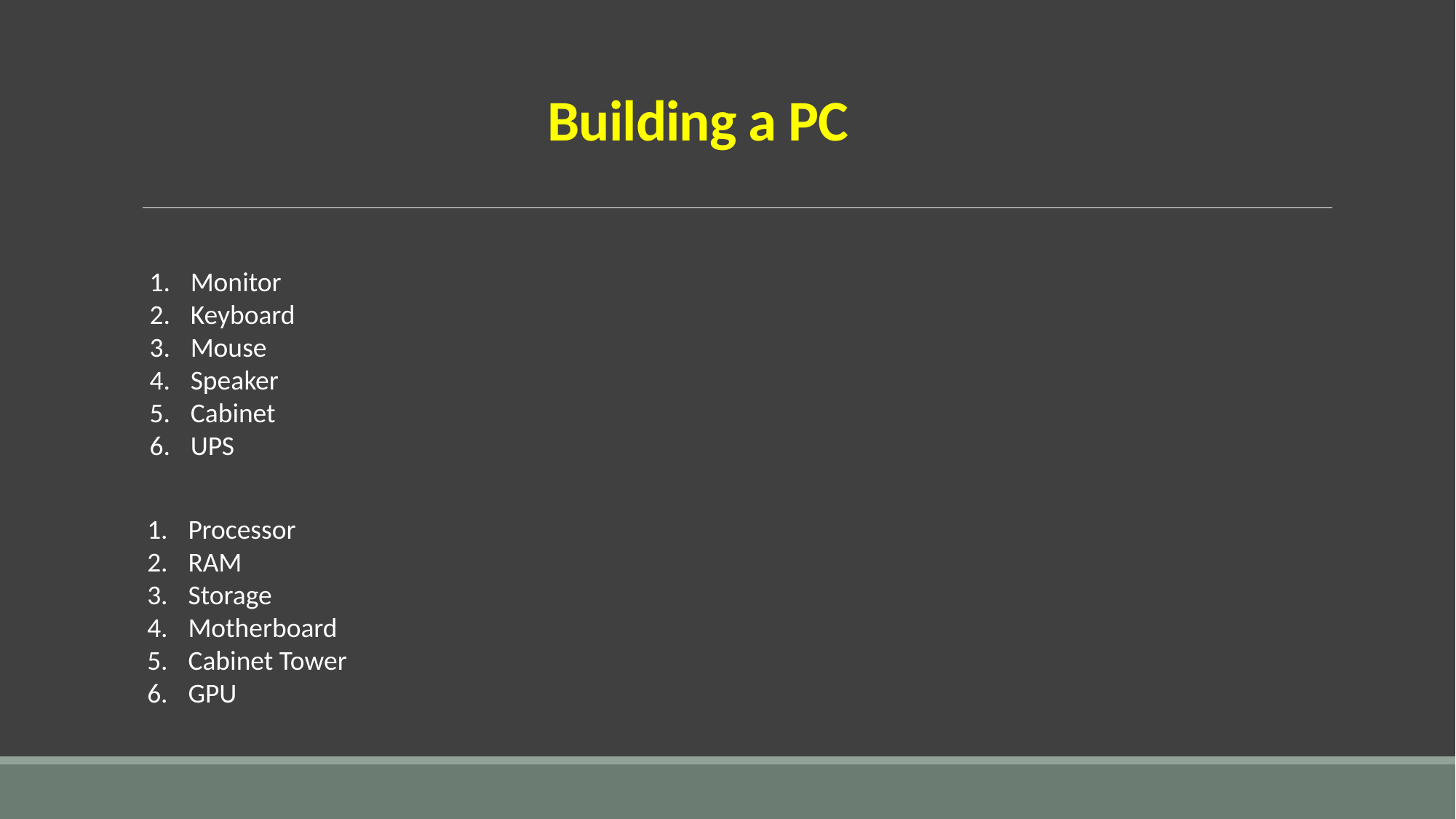

# Building a PC
Monitor
Keyboard
Mouse
Speaker
Cabinet
UPS
Processor
RAM
Storage
Motherboard
Cabinet Tower
GPU